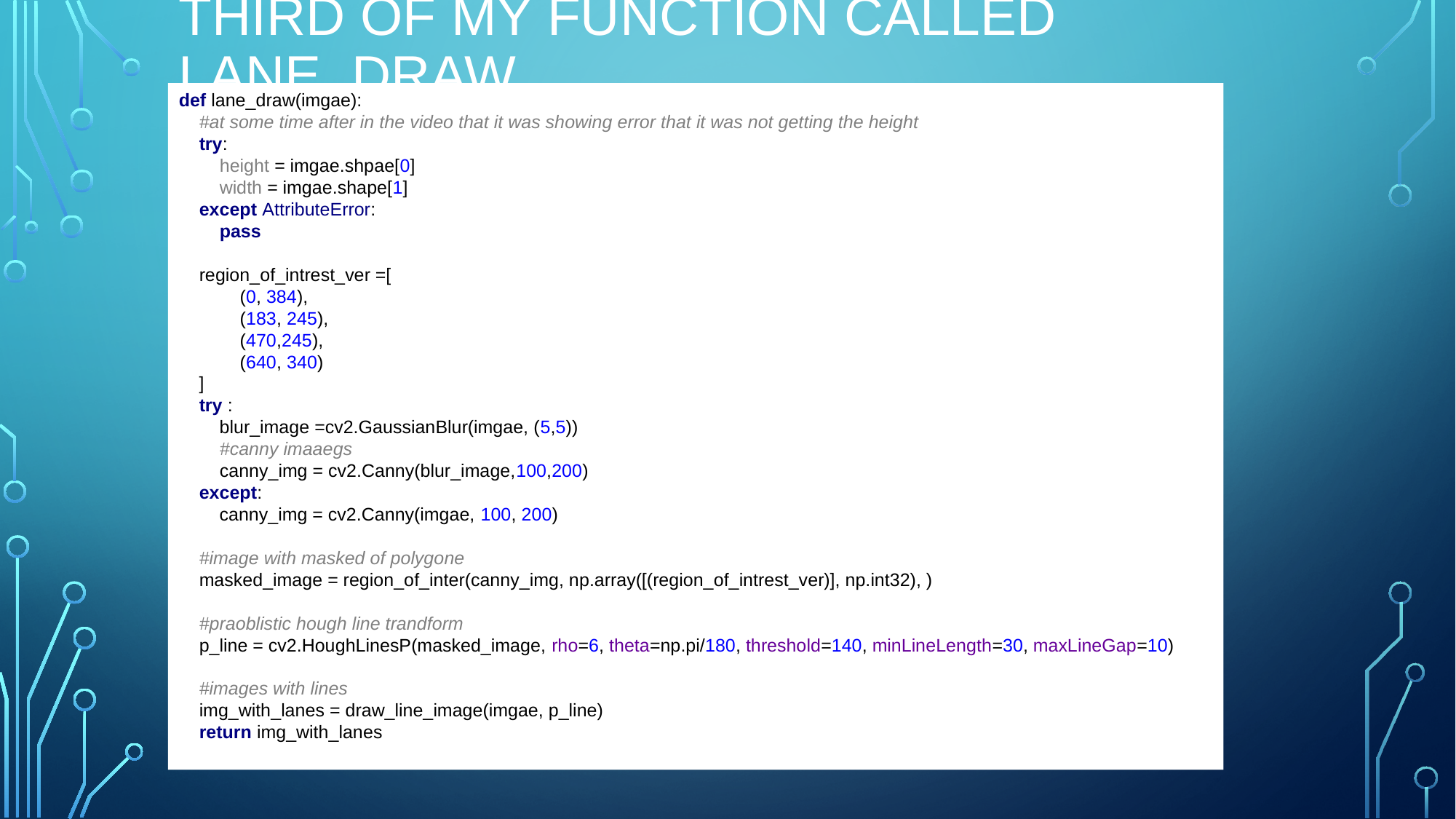

# Third of my function called lane_draw
def lane_draw(imgae):
    #at some time after in the video that it was showing error that it was not getting the height
    try:
        height = imgae.shpae[0]
        width = imgae.shape[1]
    except AttributeError:
        pass
    region_of_intrest_ver =[
            (0, 384),
            (183, 245),
            (470,245),
            (640, 340)
    ]
    try :
        blur_image =cv2.GaussianBlur(imgae, (5,5))
        #canny imaaegs
        canny_img = cv2.Canny(blur_image,100,200)
    except:
        canny_img = cv2.Canny(imgae, 100, 200)
    #image with masked of polygone
    masked_image = region_of_inter(canny_img, np.array([(region_of_intrest_ver)], np.int32), )
    #praoblistic hough line trandform
    p_line = cv2.HoughLinesP(masked_image, rho=6, theta=np.pi/180, threshold=140, minLineLength=30, maxLineGap=10)
    #images with lines
    img_with_lanes = draw_line_image(imgae, p_line)
    return img_with_lanes